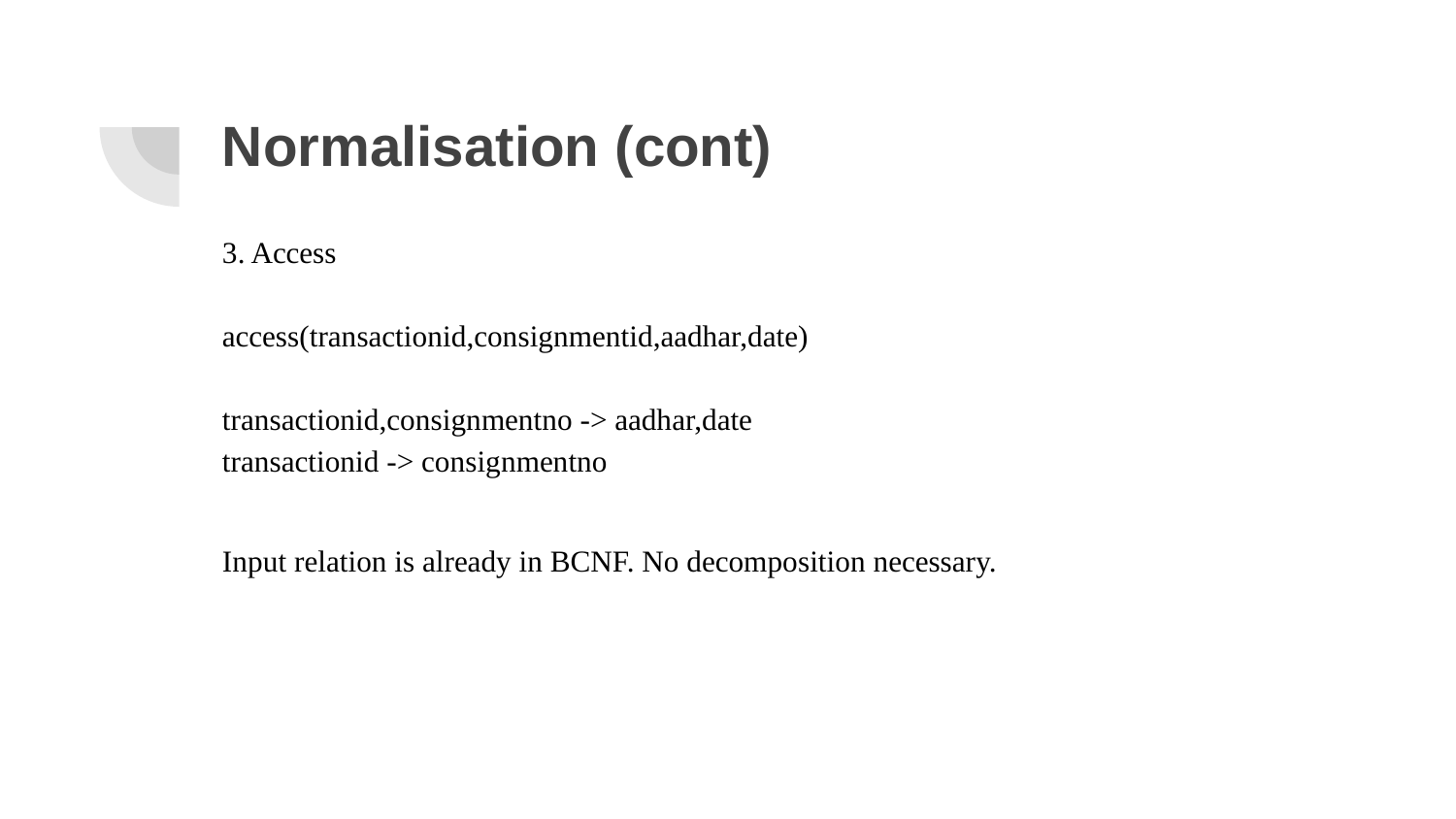

# Normalisation (cont)
3. Access

access(transactionid,consignmentid,aadhar,date)

transactionid,consignmentno -> aadhar,date
transactionid -> consignmentno

Input relation is already in BCNF. No decomposition necessary.